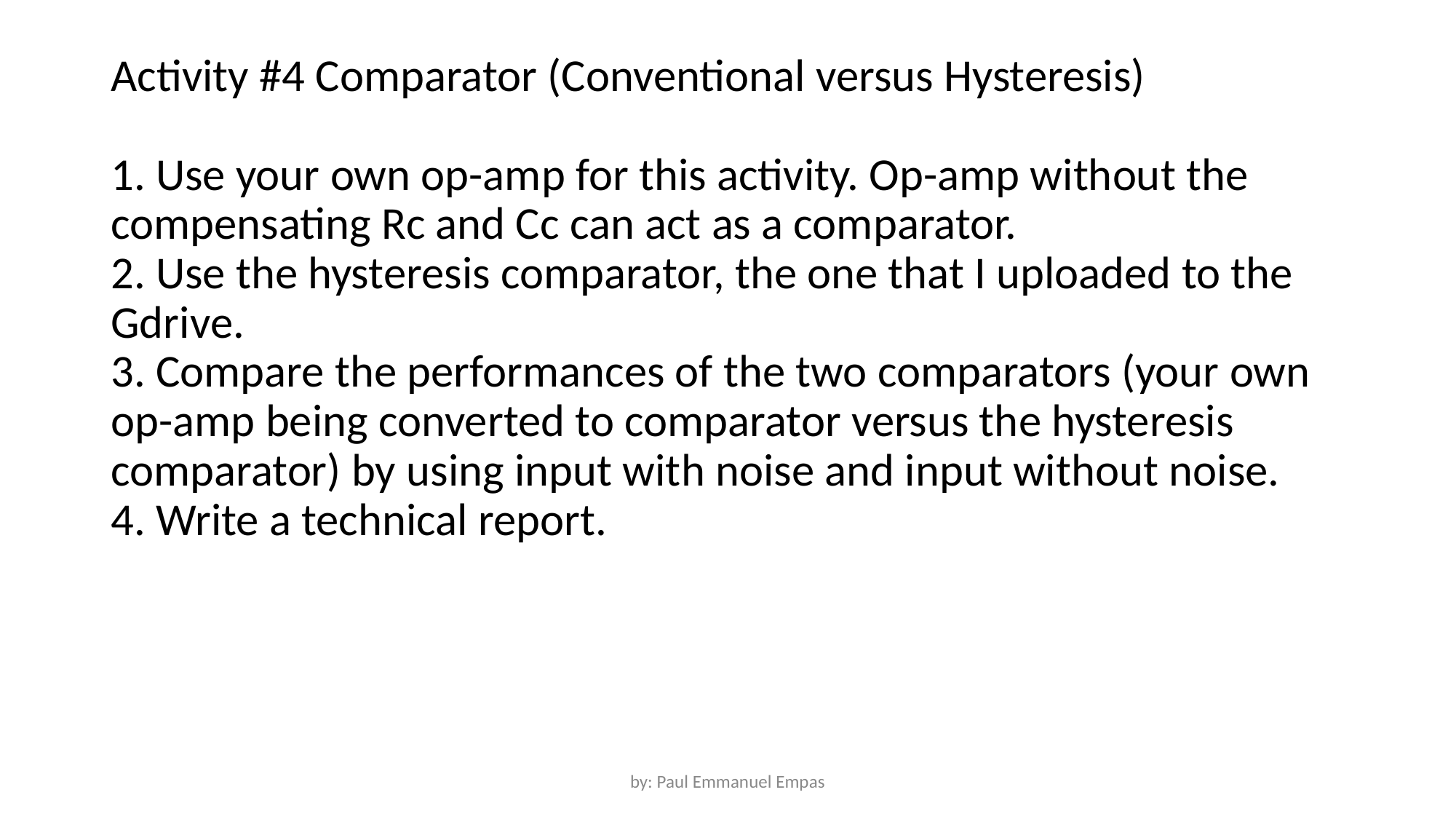

# Activity #4 Comparator (Conventional versus Hysteresis) 1. Use your own op-amp for this activity. Op-amp without the compensating Rc and Cc can act as a comparator. 2. Use the hysteresis comparator, the one that I uploaded to the Gdrive. 3. Compare the performances of the two comparators (your own op-amp being converted to comparator versus the hysteresis comparator) by using input with noise and input without noise. 4. Write a technical report.
by: Paul Emmanuel Empas